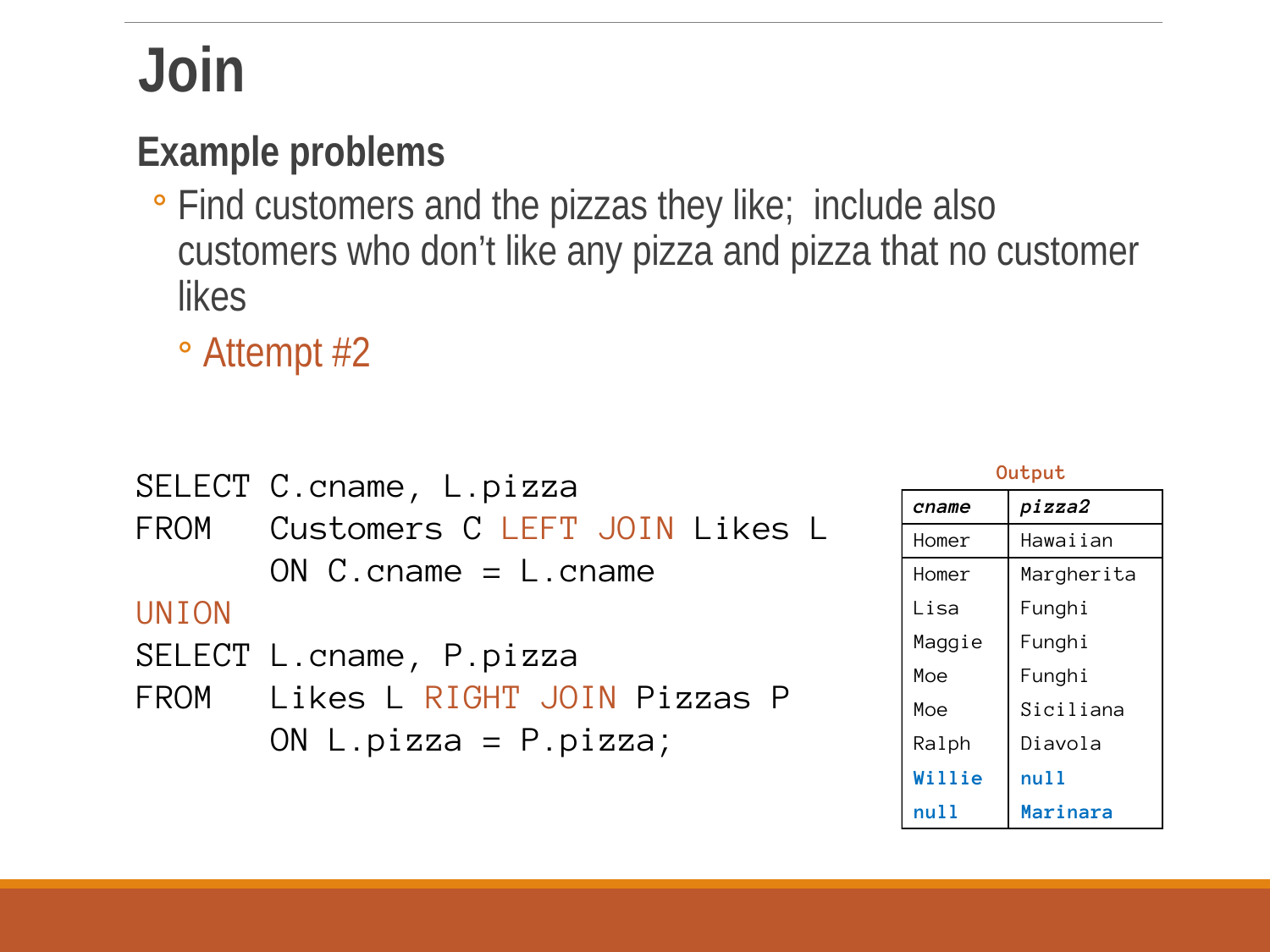

Join
Example problems
Find customers and the pizzas they like;  include also customers who don’t like any pizza and pizza that no customer likes
Attempt #2

SELECT C.cname, L.pizza
FROM   Customers C LEFT JOIN Likes L
       ON C.cname = L.cname
UNION
SELECT L.cname, P.pizza
FROM   Likes L RIGHT JOIN Pizzas P
       ON L.pizza = P.pizza;
| Output |  |
| --- | --- |
| cname | pizza2 |
| Homer | Hawaiian |
| Homer | Margherita |
| Lisa | Funghi |
| Maggie | Funghi |
| Moe | Funghi |
| Moe | Siciliana |
| Ralph | Diavola |
| Willie | null |
| null | Marinara |